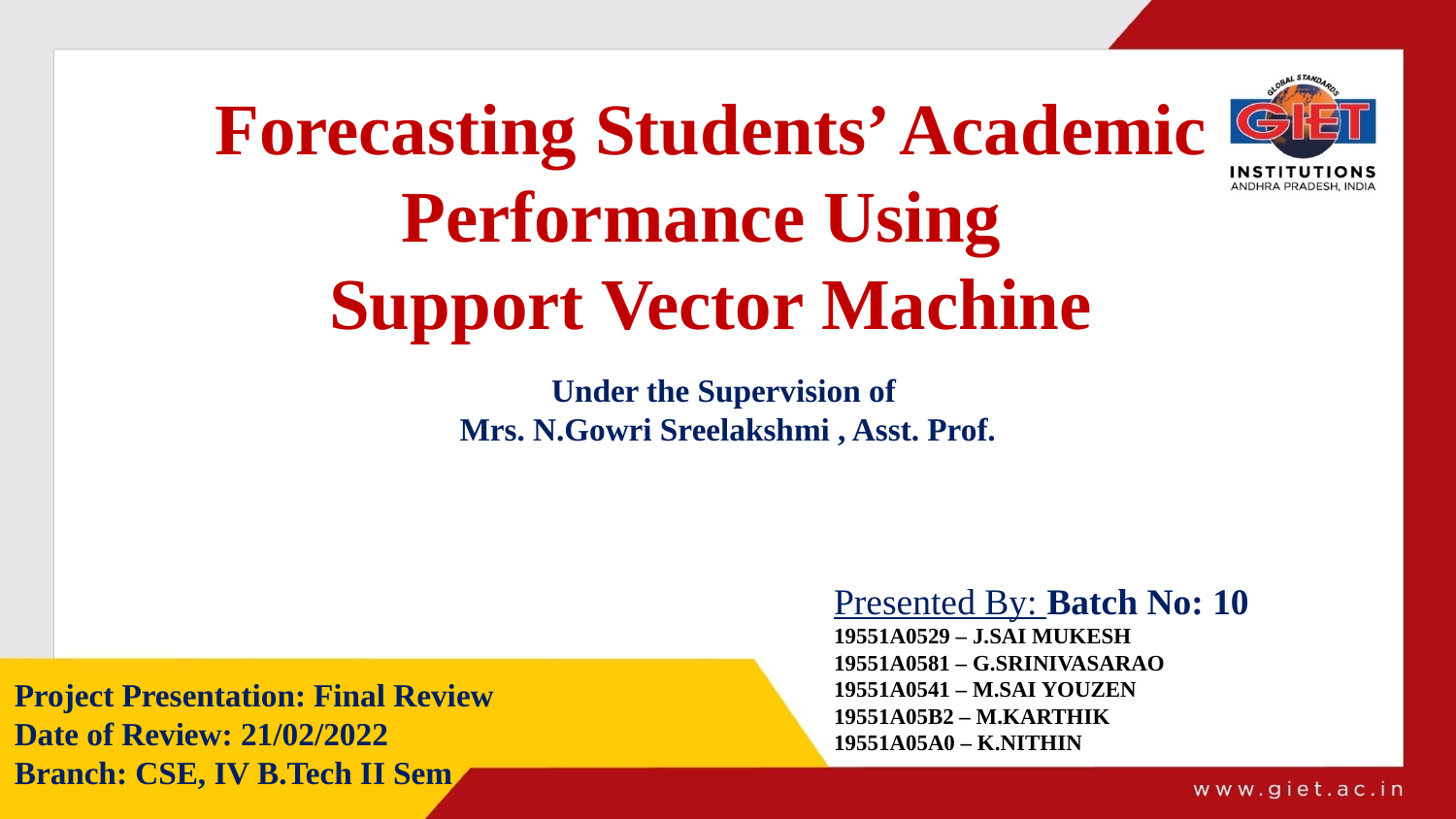

# Forecasting Students’ Academic Performance Using Support Vector Machine
Under the Supervision of
Mrs. N.Gowri Sreelakshmi , Asst. Prof.
Presented By: Batch No: 10
19551A0529 – J.SAI MUKESH
19551A0581 – G.SRINIVASARAO
19551A0541 – M.SAI YOUZEN
19551A05B2 – M.KARTHIK
19551A05A0 – K.NITHIN
Project Presentation: Final Review
Date of Review: 21/02/2022
Branch: CSE, IV B.Tech II Sem